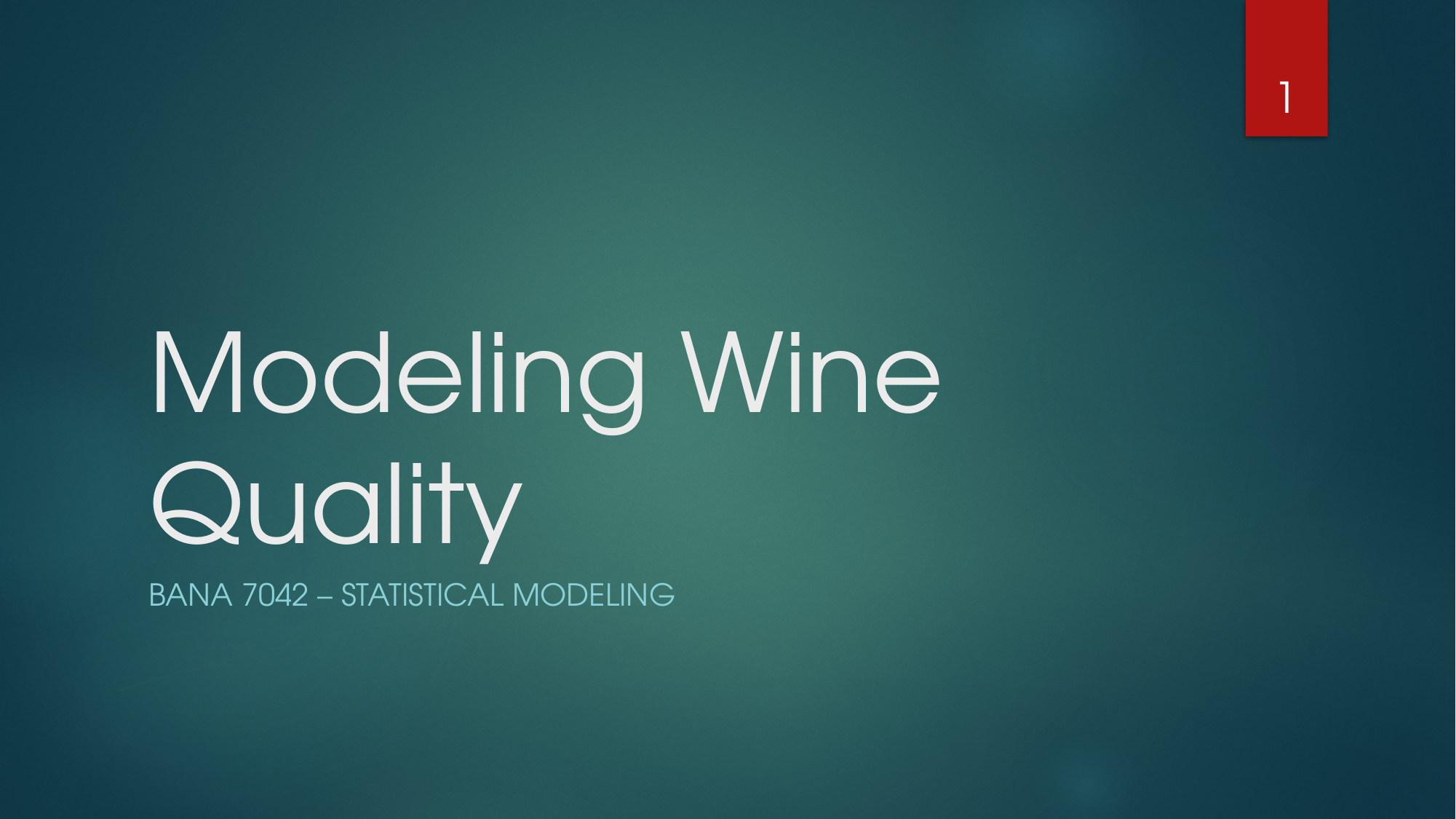

1
# Modeling Wine Quality
BAna 7042 – Statistical Modeling